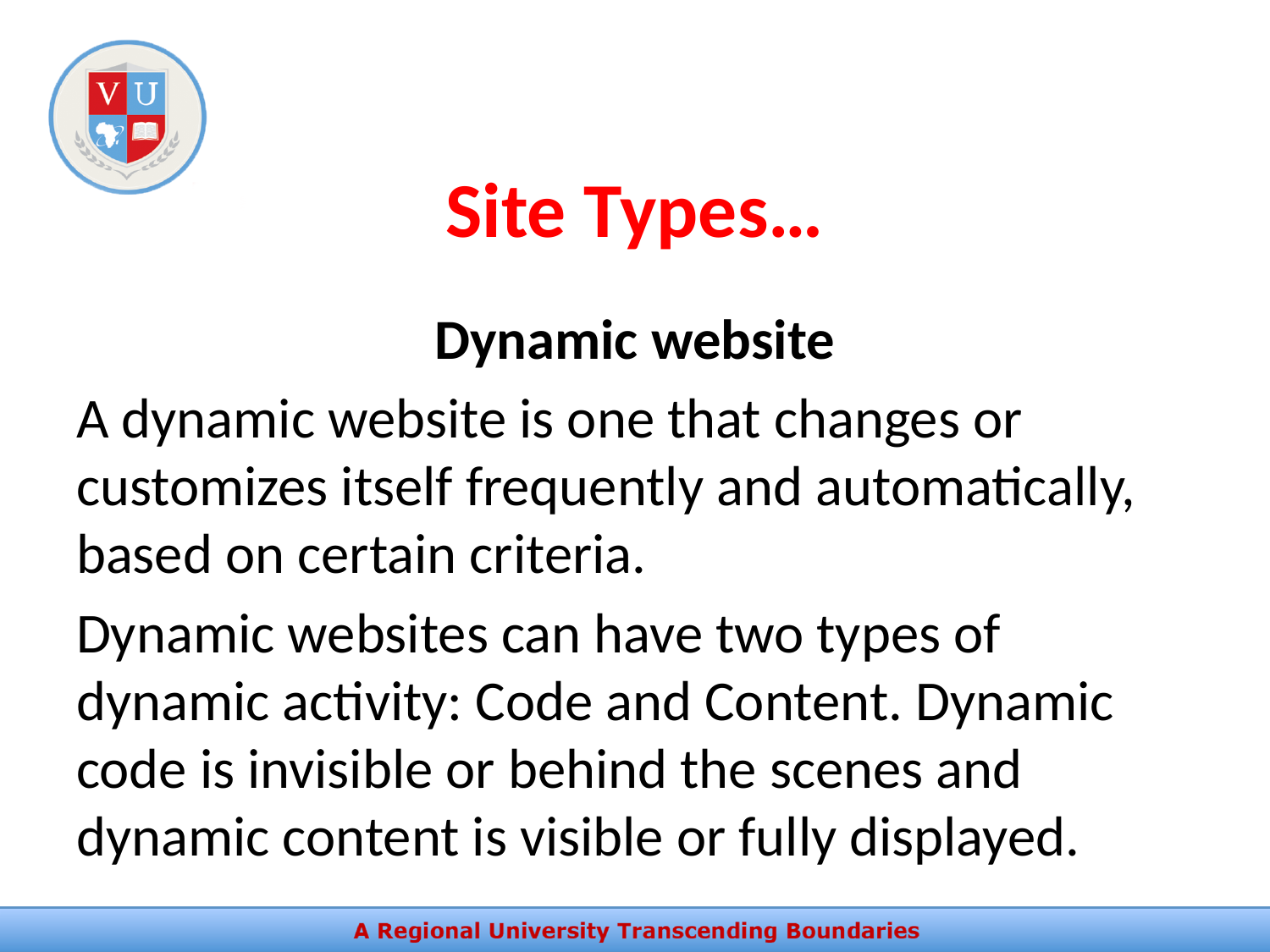

# Site Types…
Dynamic website
A dynamic website is one that changes or customizes itself frequently and automatically, based on certain criteria.
Dynamic websites can have two types of dynamic activity: Code and Content. Dynamic code is invisible or behind the scenes and dynamic content is visible or fully displayed.